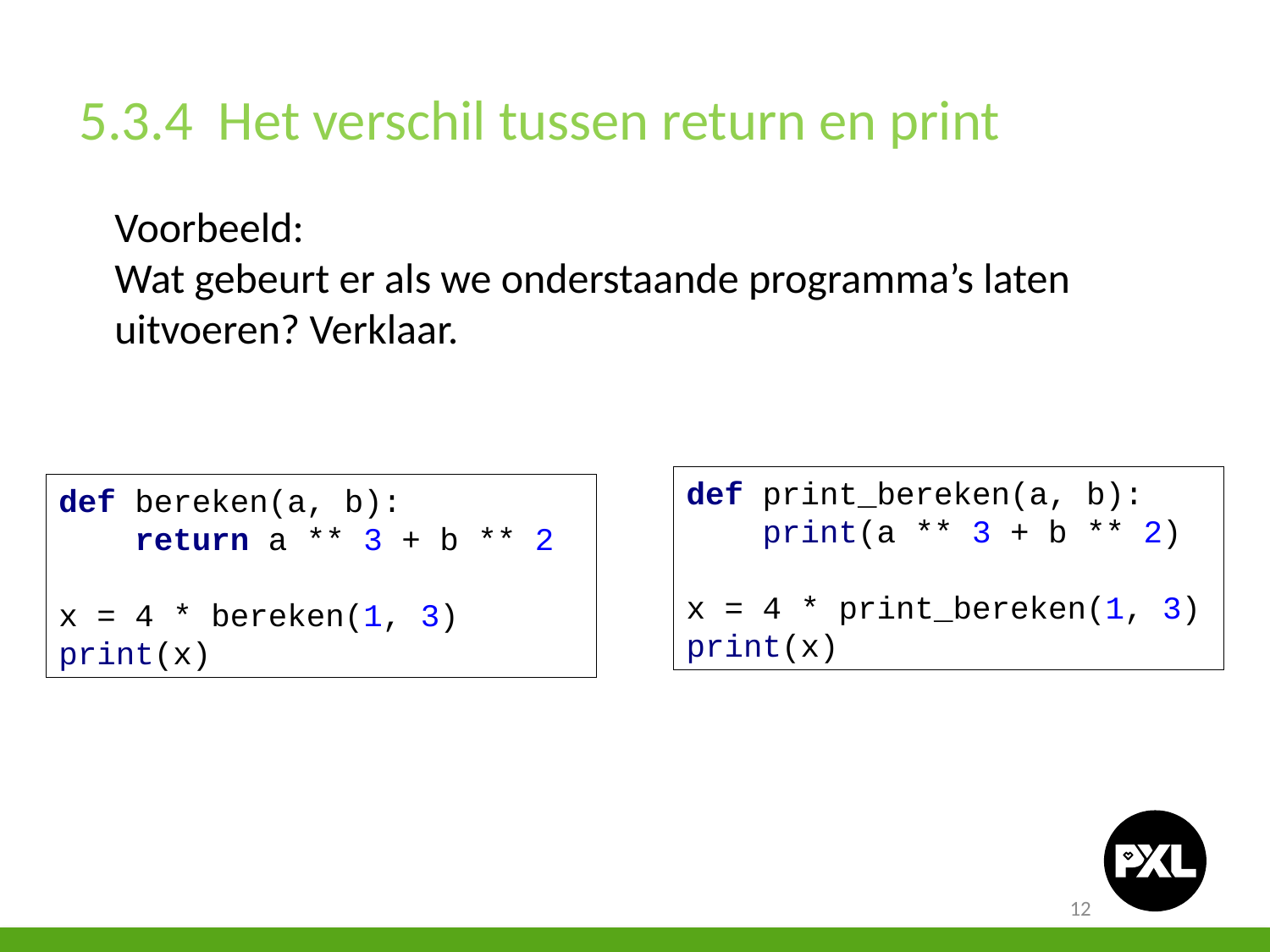

5.3.4  Het verschil tussen return en print

Voorbeeld:
Wat gebeurt er als we onderstaande programma’s laten uitvoeren? Verklaar.

def print_bereken(a, b):
    print(a ** 3 + b ** 2)
x = 4 * print_bereken(1, 3)
print(x)
def bereken(a, b):
    return a ** 3 + b ** 2
x = 4 * bereken(1, 3)
print(x)
12